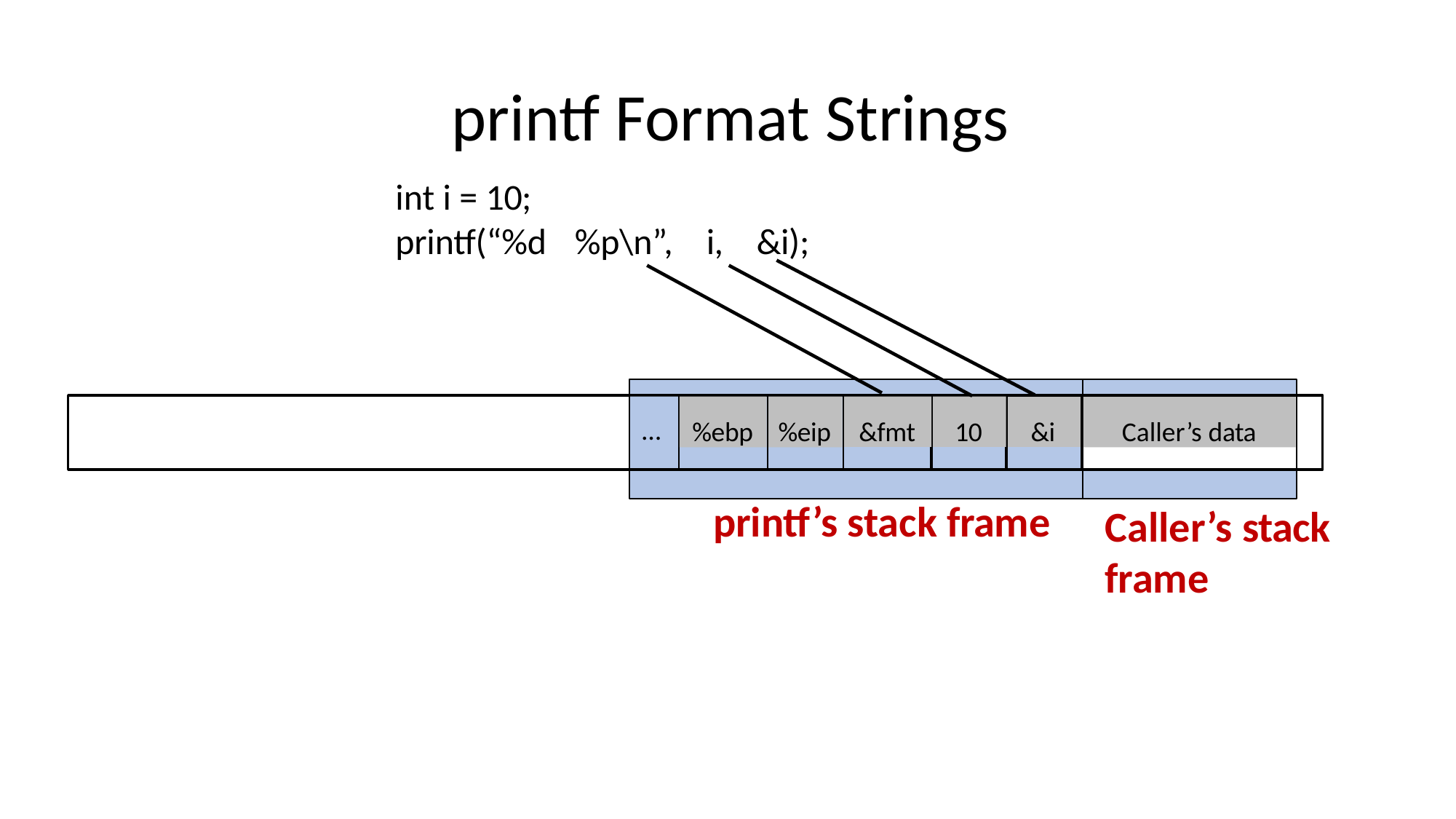

# printf Format Strings
int i = 10;
printf(“%d	%p\n”,	i,	&i);

…
%ebp
%eip
&fmt
10
&i
Caller’s data
printf’s stack frame
Caller’s stack frame